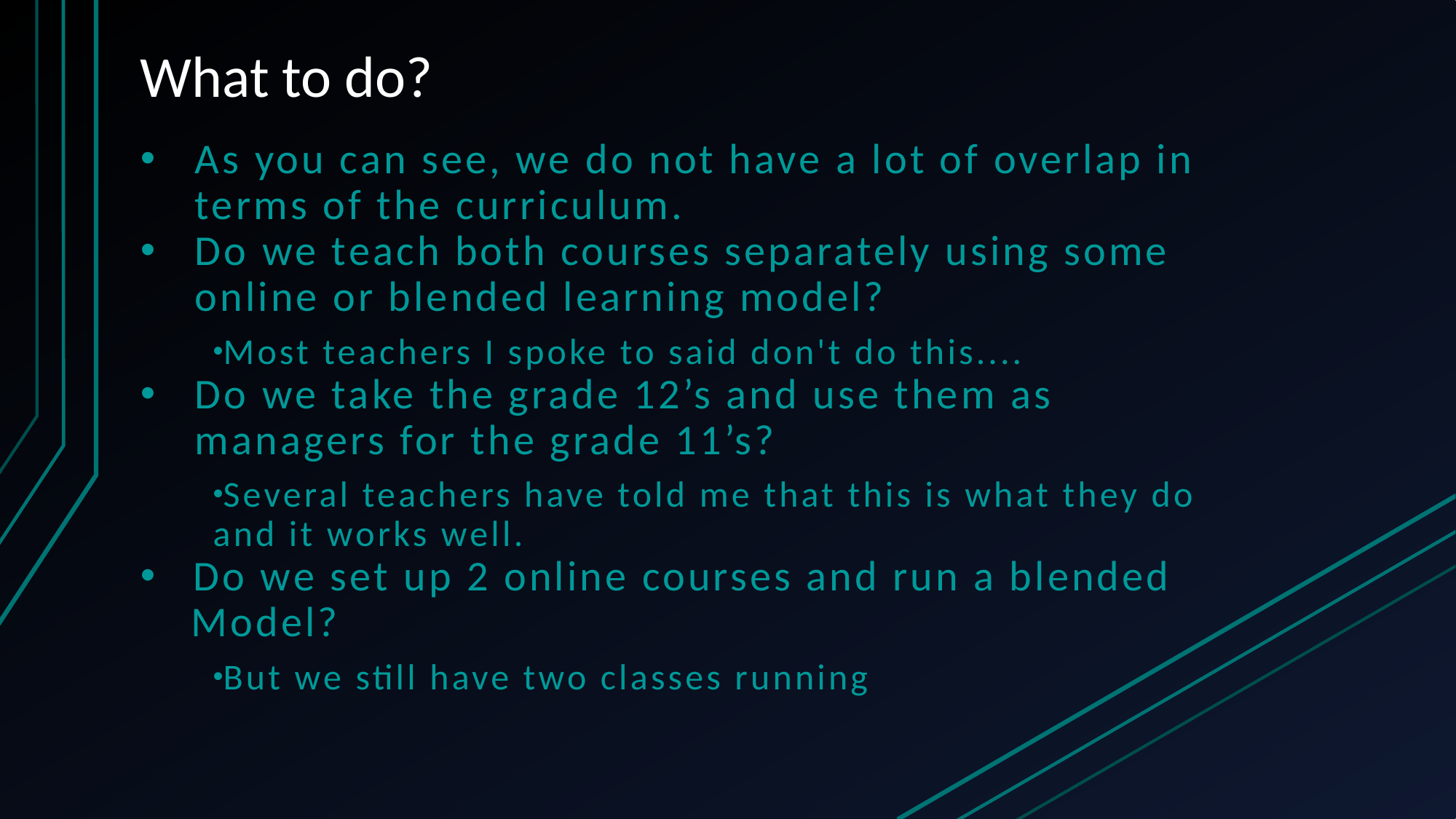

# What to do?
As you can see, we do not have a lot of overlap in terms of the curriculum.
Do we teach both courses separately using some online or blended learning model?
Most teachers I spoke to said don't do this....
Do we take the grade 12’s and use them as managers for the grade 11’s?
Several teachers have told me that this is what they do and it works well.
   Do we set up 2 online courses and run a blended
    Model?
But we still have two classes running